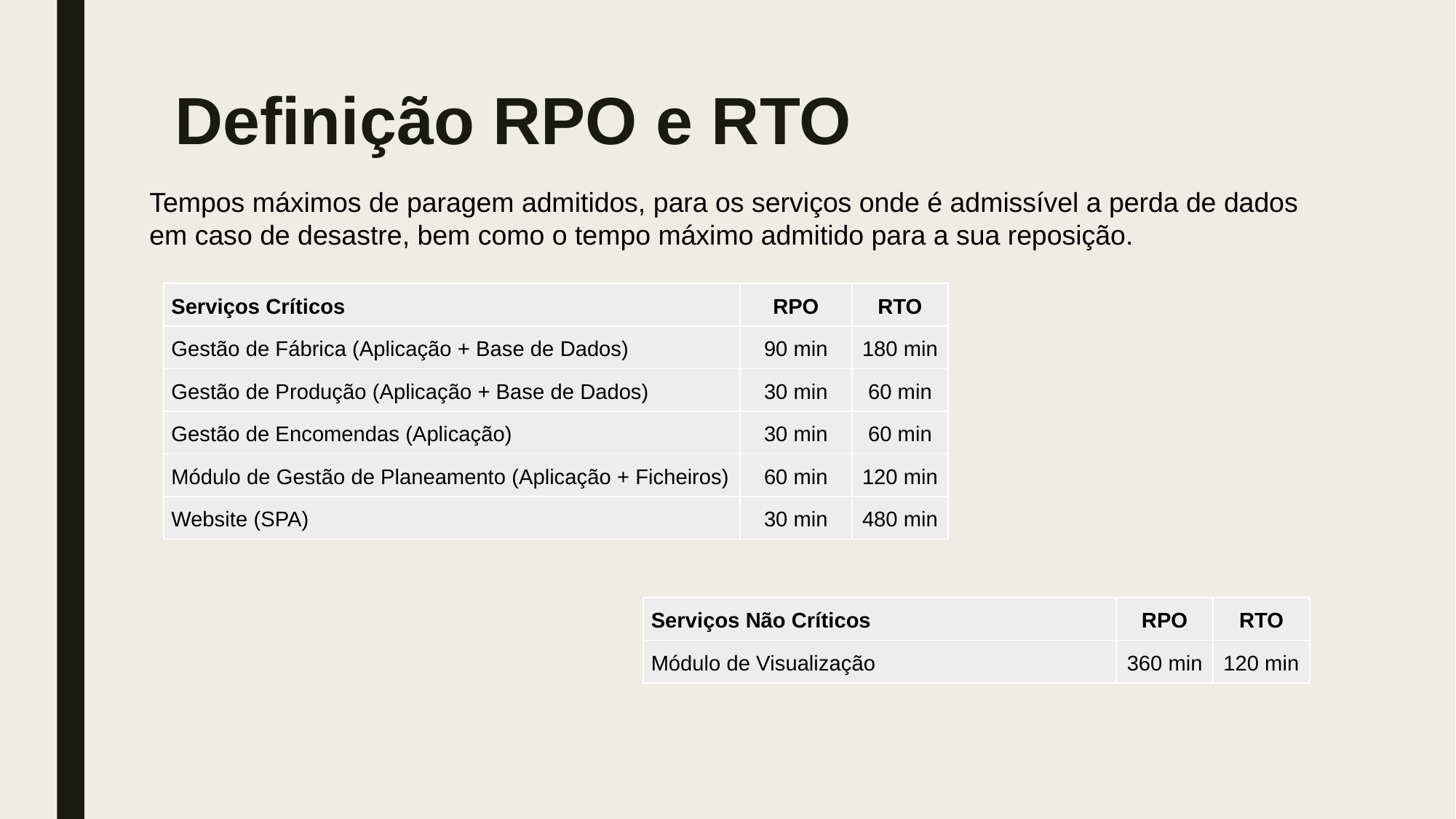

# Definição RPO e RTO
Tempos máximos de paragem admitidos, para os serviços onde é admissível a perda de dados
em caso de desastre, bem como o tempo máximo admitido para a sua reposição.
| Serviços Críticos | RPO | RTO |
| --- | --- | --- |
| Gestão de Fábrica (Aplicação + Base de Dados) | 90 min | 180 min |
| Gestão de Produção (Aplicação + Base de Dados) | 30 min | 60 min |
| Gestão de Encomendas (Aplicação) | 30 min | 60 min |
| Módulo de Gestão de Planeamento (Aplicação + Ficheiros) | 60 min | 120 min |
| Website (SPA) | 30 min | 480 min |
| Serviços Não Críticos | RPO | RTO |
| --- | --- | --- |
| Módulo de Visualização | 360 min | 120 min |